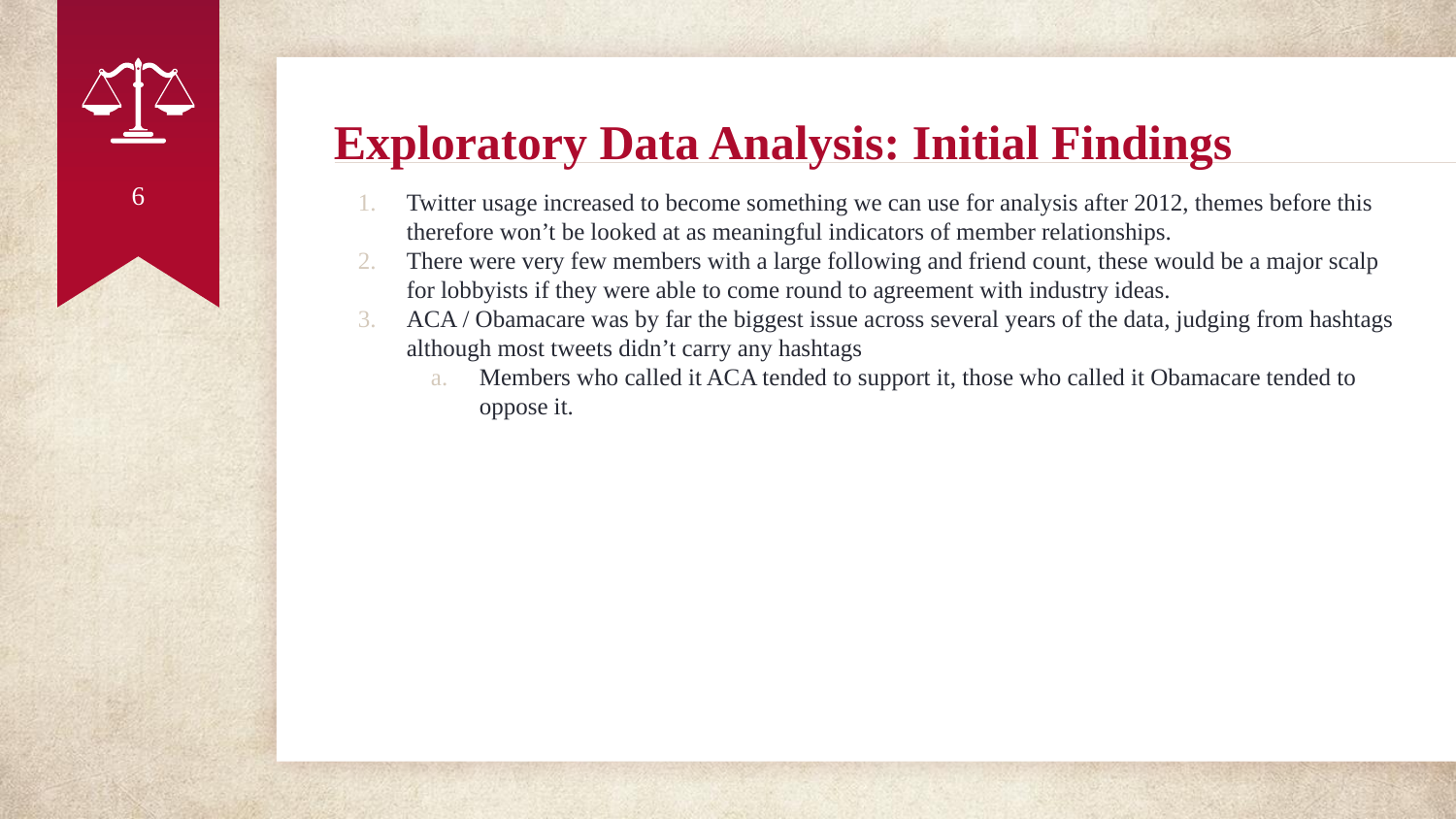

# Exploratory Data Analysis: Initial Findings
6
Twitter usage increased to become something we can use for analysis after 2012, themes before this therefore won’t be looked at as meaningful indicators of member relationships.
There were very few members with a large following and friend count, these would be a major scalp for lobbyists if they were able to come round to agreement with industry ideas.
ACA / Obamacare was by far the biggest issue across several years of the data, judging from hashtags although most tweets didn’t carry any hashtags
Members who called it ACA tended to support it, those who called it Obamacare tended to oppose it.